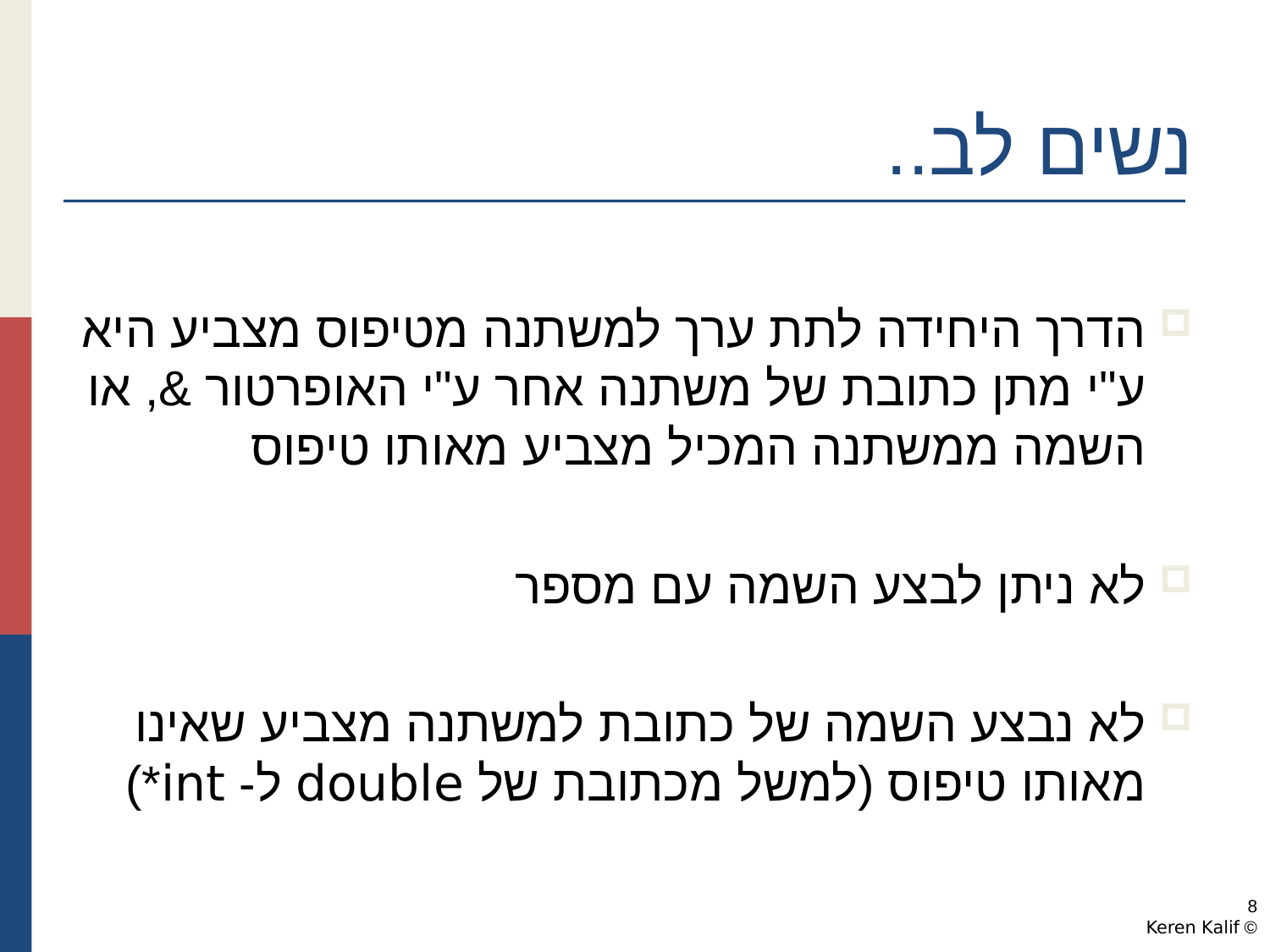

# נשים לב..

הדרך היחידה לתת ערך למשתנה מטיפוס מצביע היא ע"י מתן כתובת של משתנה אחר ע"י האופרטור &, או השמה ממשתנה המכיל מצביע מאותו טיפוס

לא ניתן לבצע השמה עם מספר

לא נבצע השמה של כתובת למשתנה מצביע שאינו מאותו טיפוס (למשל מכתובת של double ל- int*)
8
© Keren Kalif